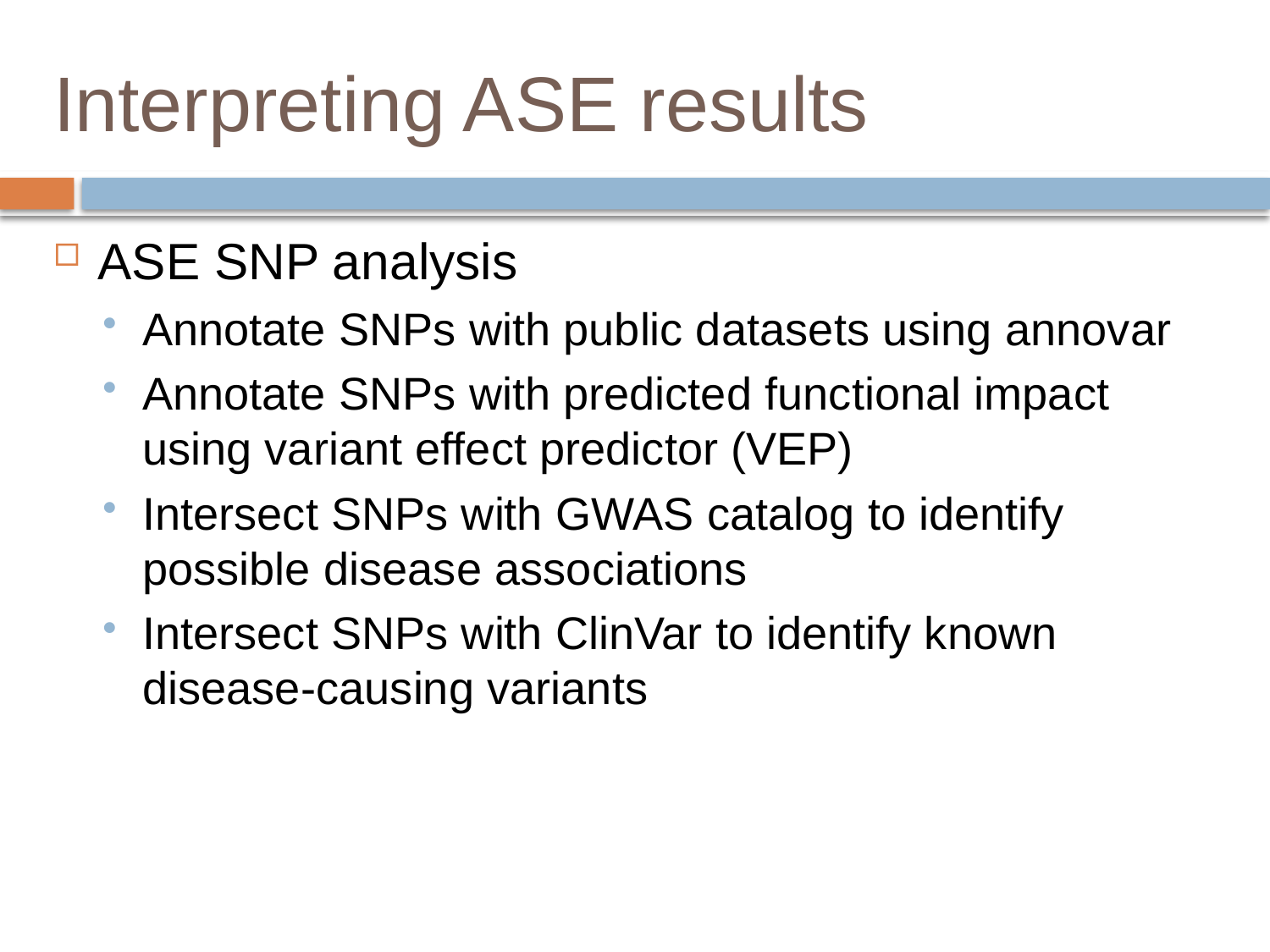

# Interpreting ASE results
ASE SNP analysis
Annotate SNPs with public datasets using annovar
Annotate SNPs with predicted functional impact using variant effect predictor (VEP)
Intersect SNPs with GWAS catalog to identify possible disease associations
Intersect SNPs with ClinVar to identify known disease-causing variants